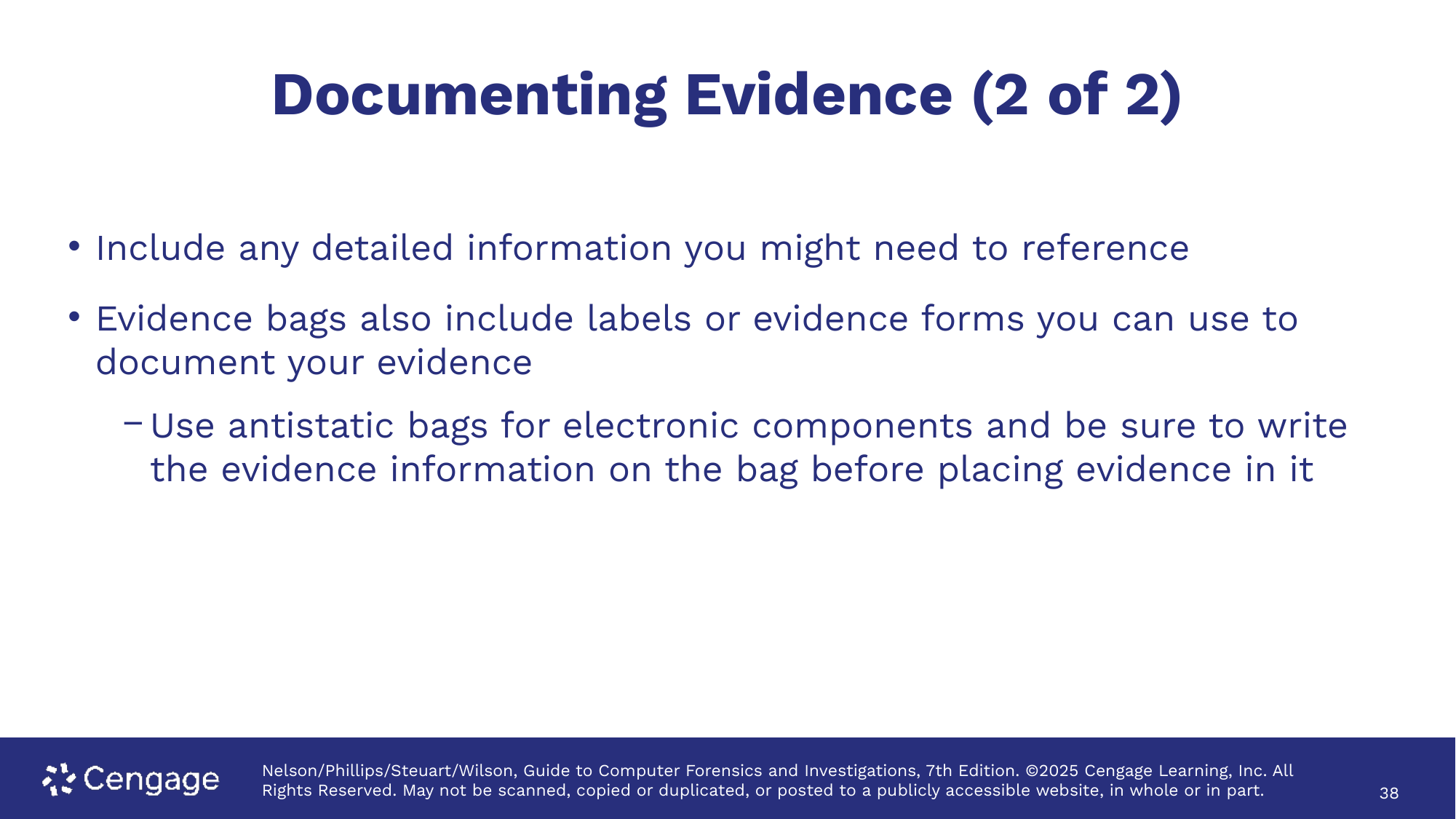

# Documenting Evidence (2 of 2)
Include any detailed information you might need to reference
Evidence bags also include labels or evidence forms you can use to document your evidence
Use antistatic bags for electronic components and be sure to write the evidence information on the bag before placing evidence in it